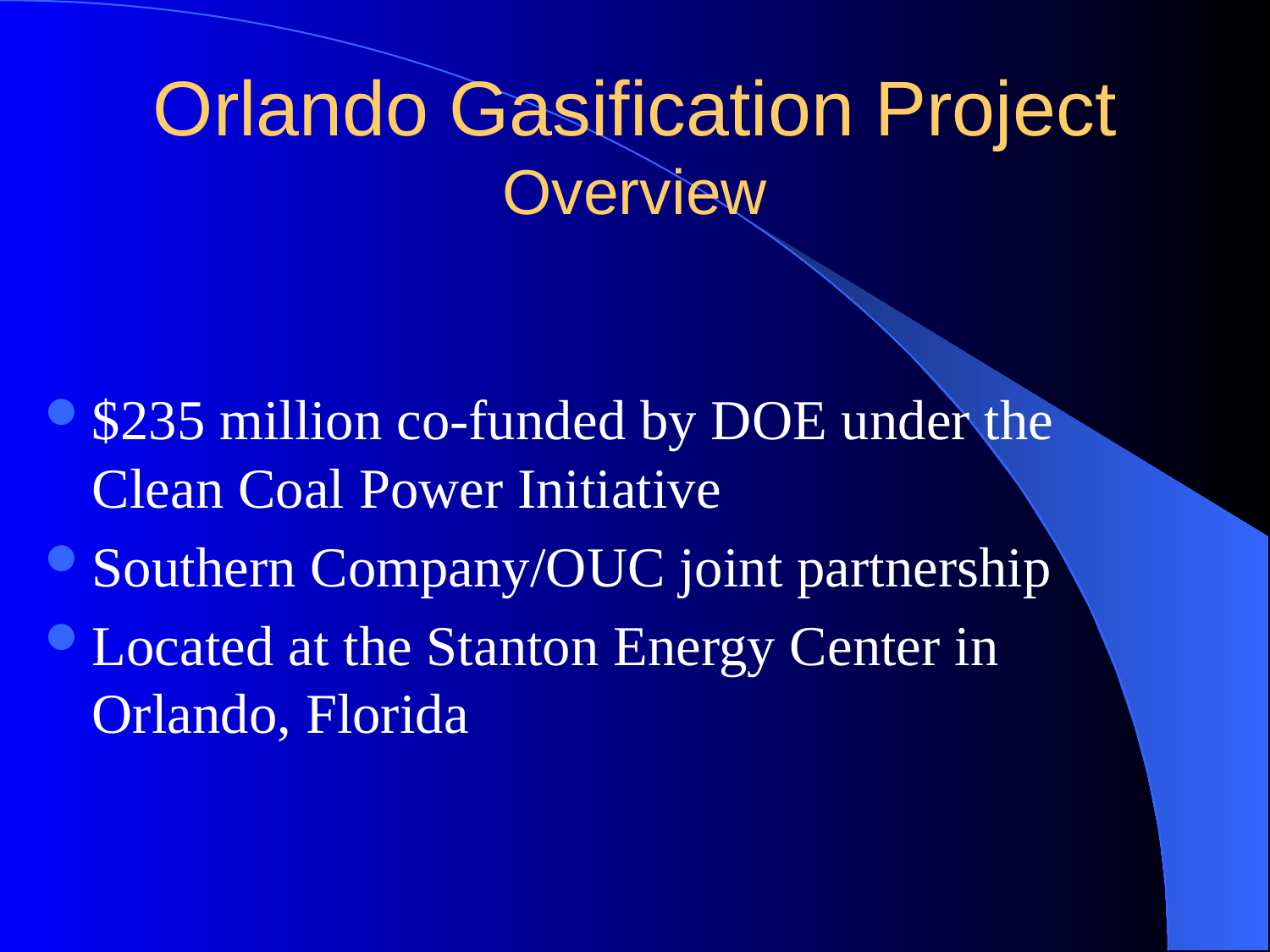

# Orlando Gasification Project Overview

$235 million co-funded by DOE under the Clean Coal Power Initiative
Southern Company/OUC joint partnership
Located at the Stanton Energy Center in Orlando, Florida